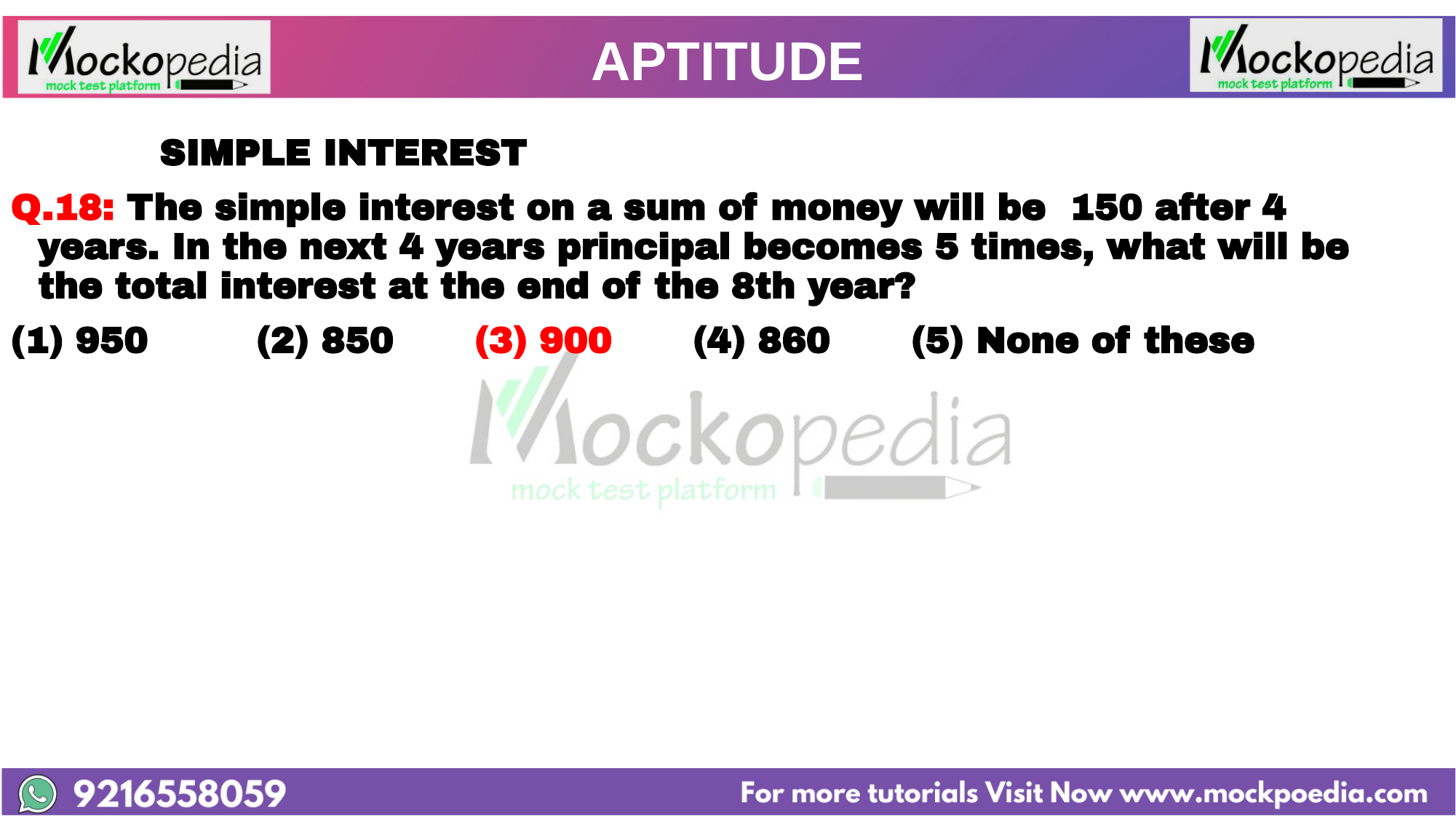

# APTITUDE
		 SIMPLE INTEREST
Q.18: The simple interest on a sum of money will be  150 after 4 years. In the next 4 years principal becomes 5 times, what will be the total interest at the end of the 8th year?
(1) 950 	(2) 850 	(3) 900 	(4) 860 	(5) None of these